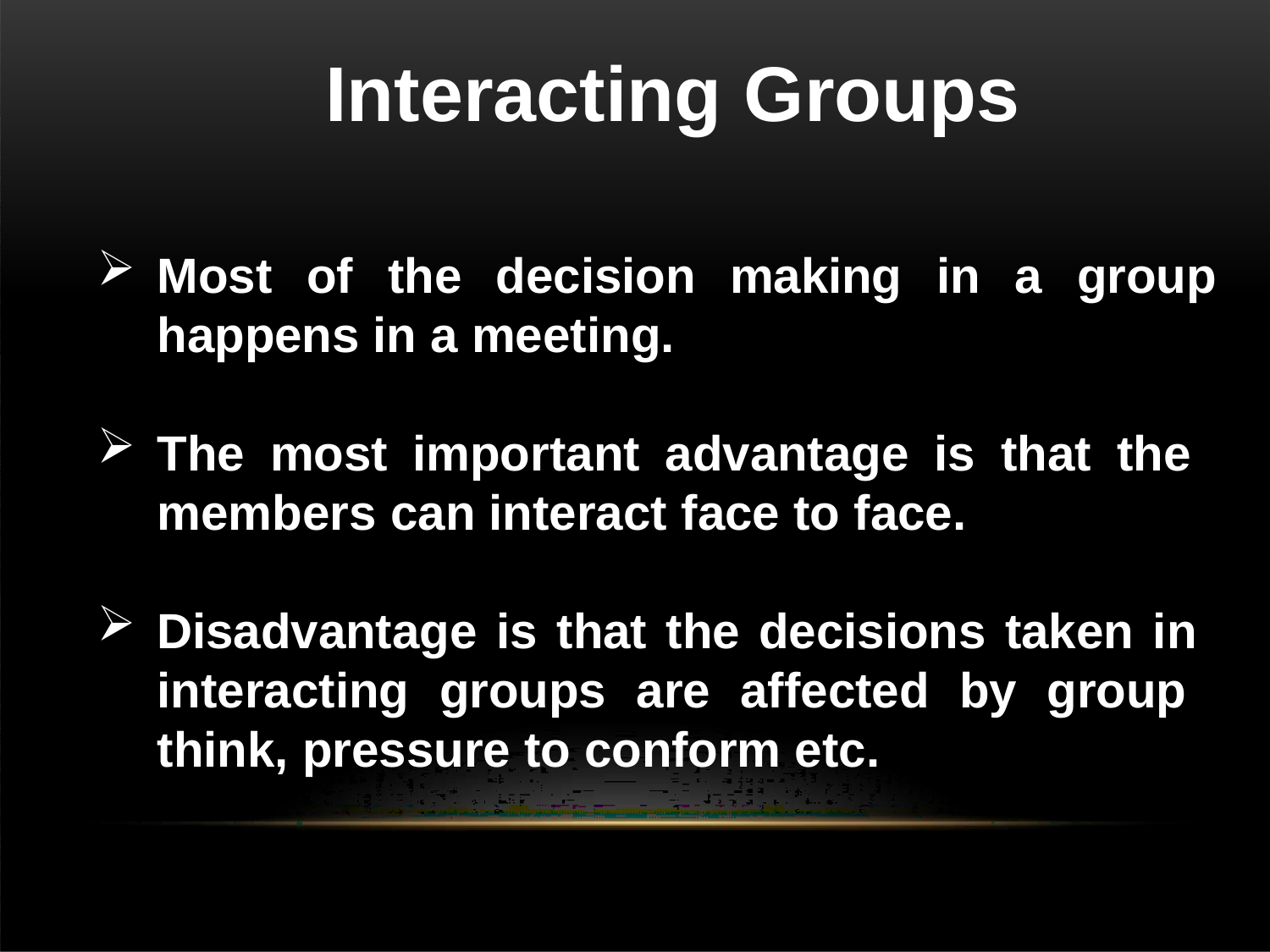

# Interacting Groups
Most of the decision making in a group happens in a meeting.

The most important advantage is that the  members can interact face to face.

Disadvantage is that the decisions taken in  interacting groups are affected by group  think, pressure to conform etc.